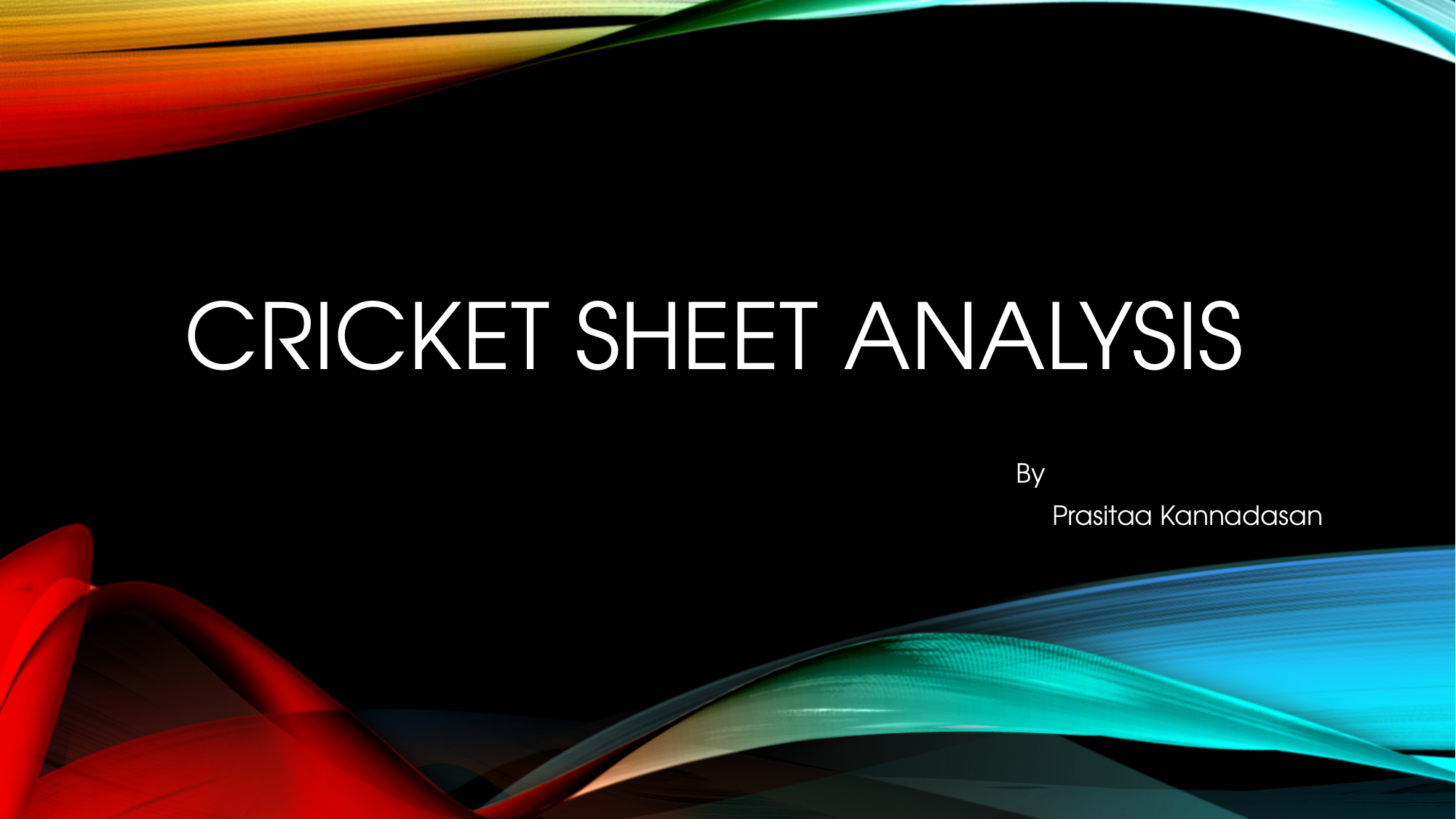

# Cricket sheet analysis
By
     Prasitaa Kannadasan